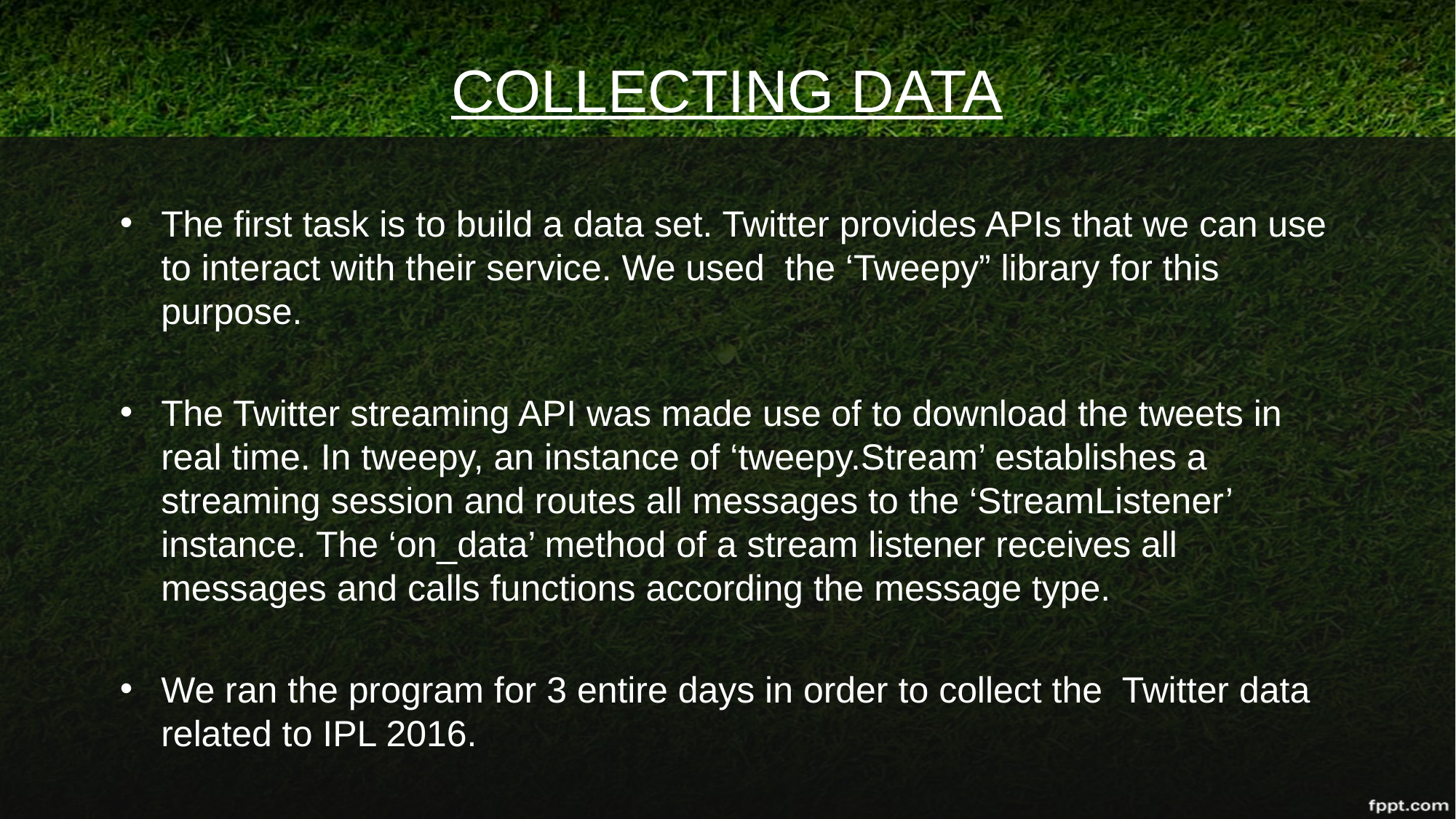

# COLLECTING DATA

The first task is to build a data set. Twitter provides APIs that we can use to interact with their service. We used  the ‘Tweepy” library for this purpose.

The Twitter streaming API was made use of to download the tweets in real time. In tweepy, an instance of ‘tweepy.Stream’ establishes a streaming session and routes all messages to the ‘StreamListener’ instance. The ‘on_data’ method of a stream listener receives all messages and calls functions according the message type.

We ran the program for 3 entire days in order to collect the  Twitter data related to IPL 2016.